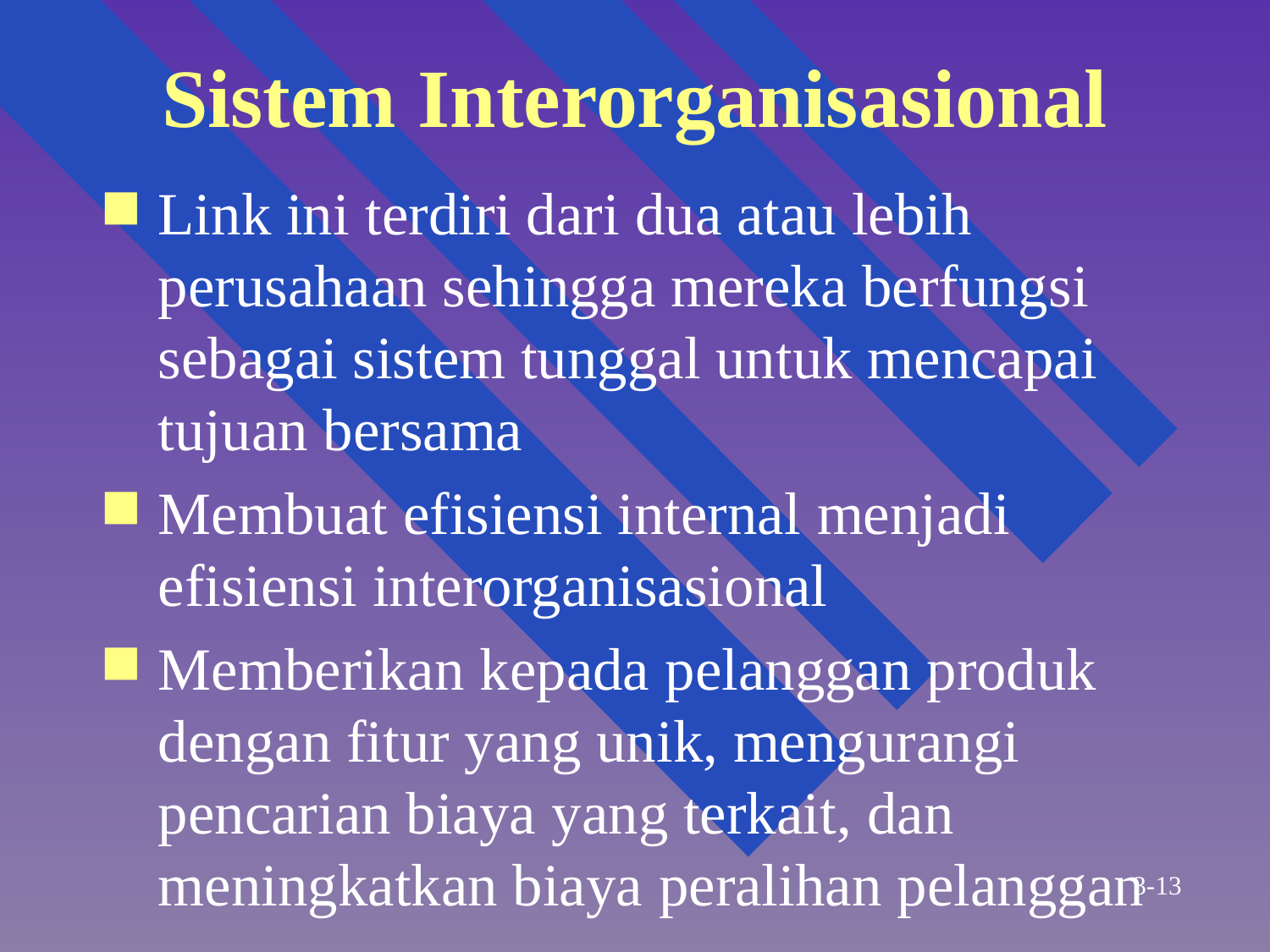

# Sistem Interorganisasional
Link ini terdiri dari dua atau lebih perusahaan sehingga mereka berfungsi sebagai sistem tunggal untuk mencapai tujuan bersama
Membuat efisiensi internal menjadi efisiensi interorganisasional
Memberikan kepada pelanggan produk dengan fitur yang unik, mengurangi pencarian biaya yang terkait, dan meningkatkan biaya peralihan pelanggan
3-13